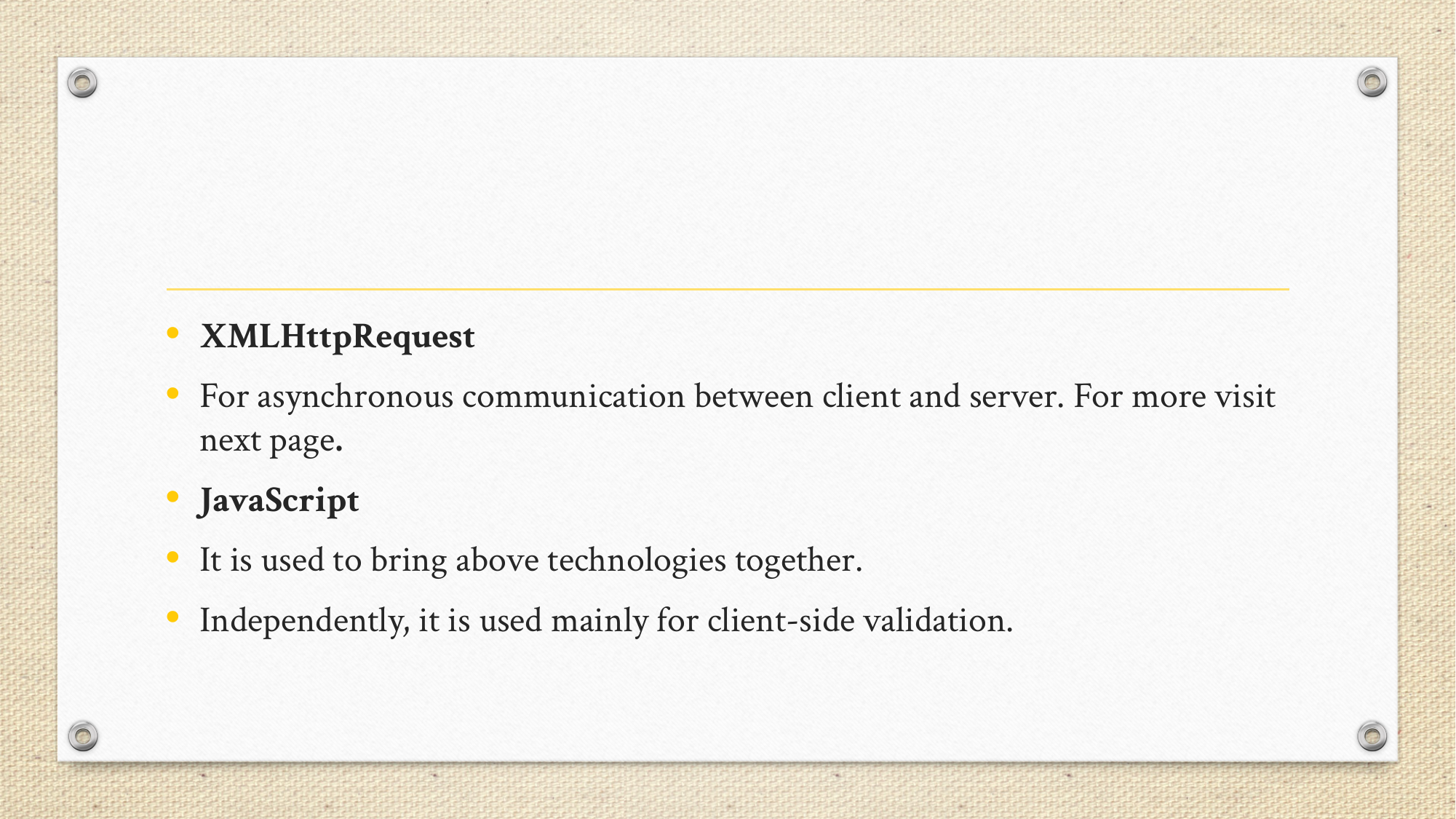

#
XMLHttpRequest
For asynchronous communication between client and server. For more visit next page.
JavaScript
It is used to bring above technologies together.
Independently, it is used mainly for client-side validation.